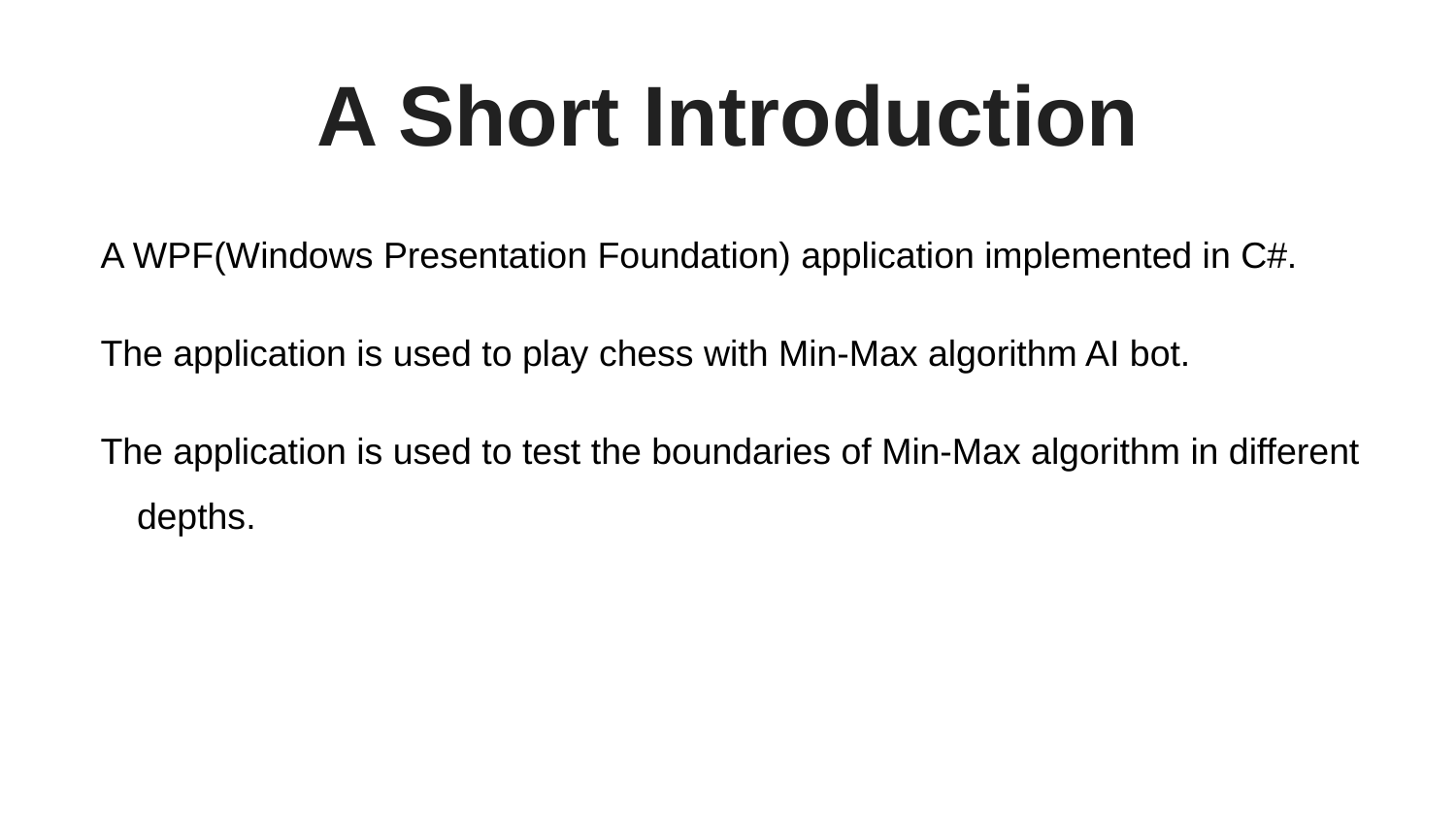

# A Short Introduction
A WPF(Windows Presentation Foundation) application implemented in C#.
The application is used to play chess with Min-Max algorithm AI bot.
The application is used to test the boundaries of Min-Max algorithm in different depths.